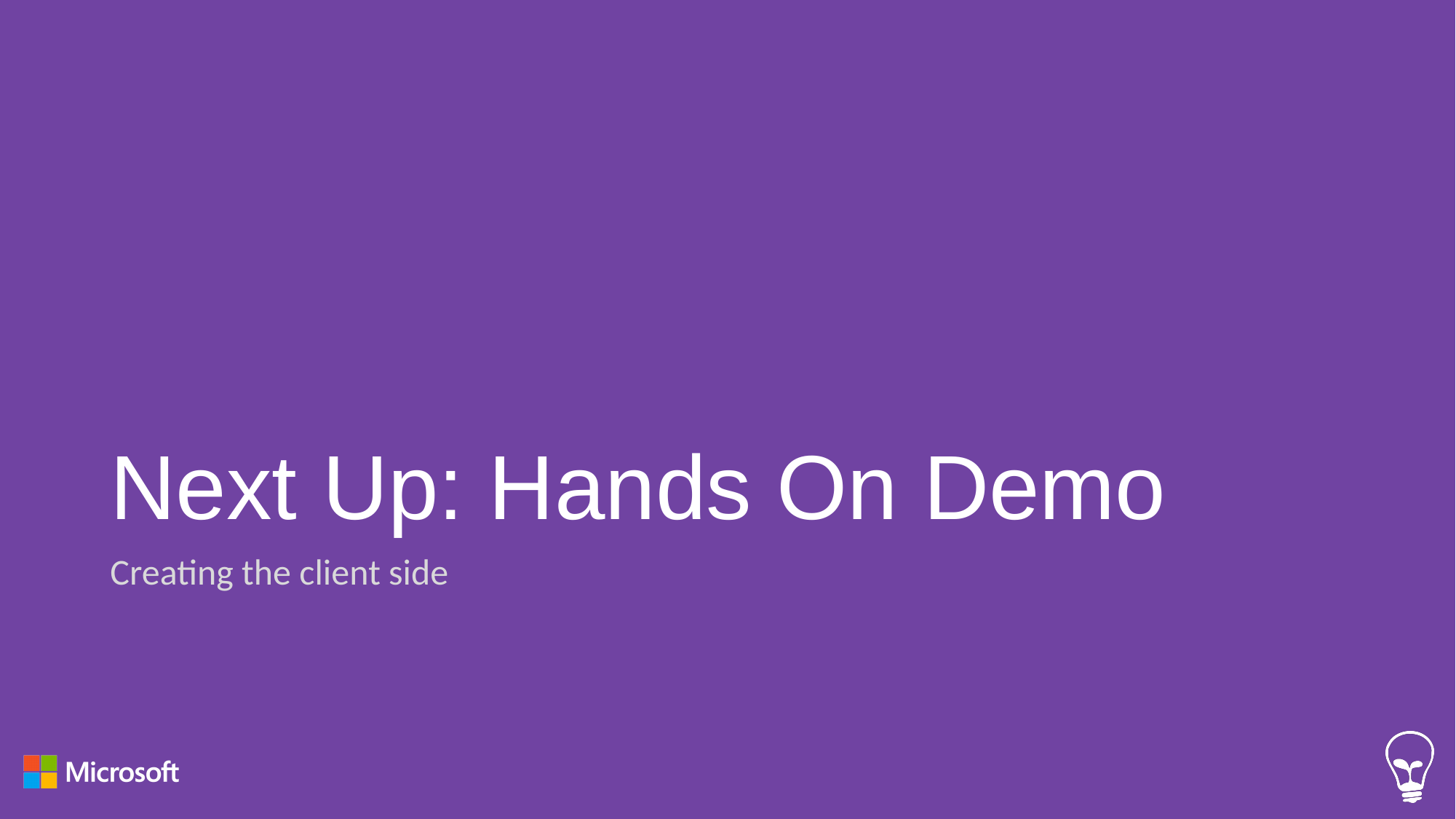

# Next Up: Hands On Demo
Creating the client side